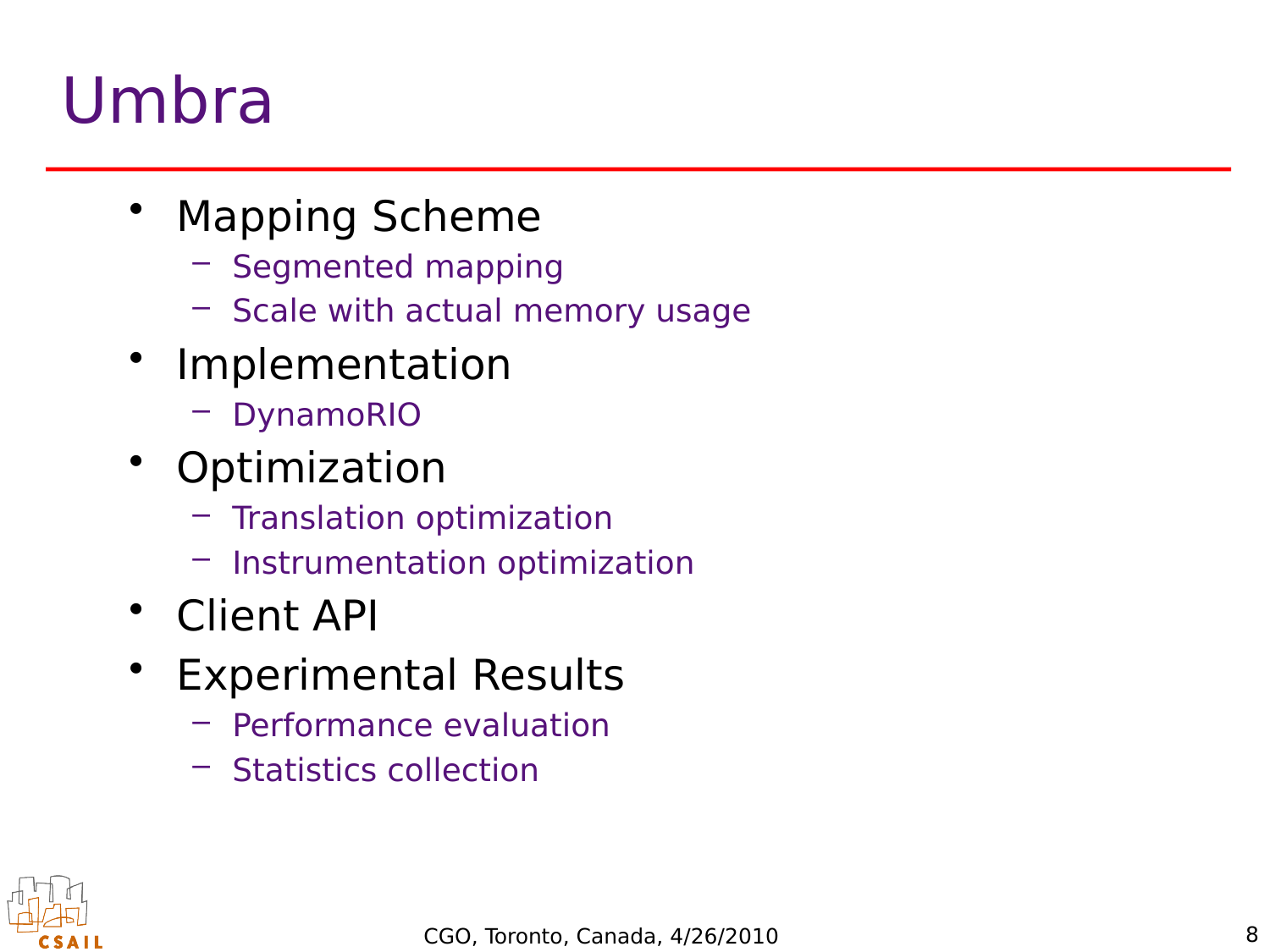

# Umbra
Mapping Scheme
Segmented mapping
Scale with actual memory usage
Implementation
DynamoRIO
Optimization
Translation optimization
Instrumentation optimization
Client API
Experimental Results
Performance evaluation
Statistics collection
8

CGO, Toronto, Canada, 4/26/2010